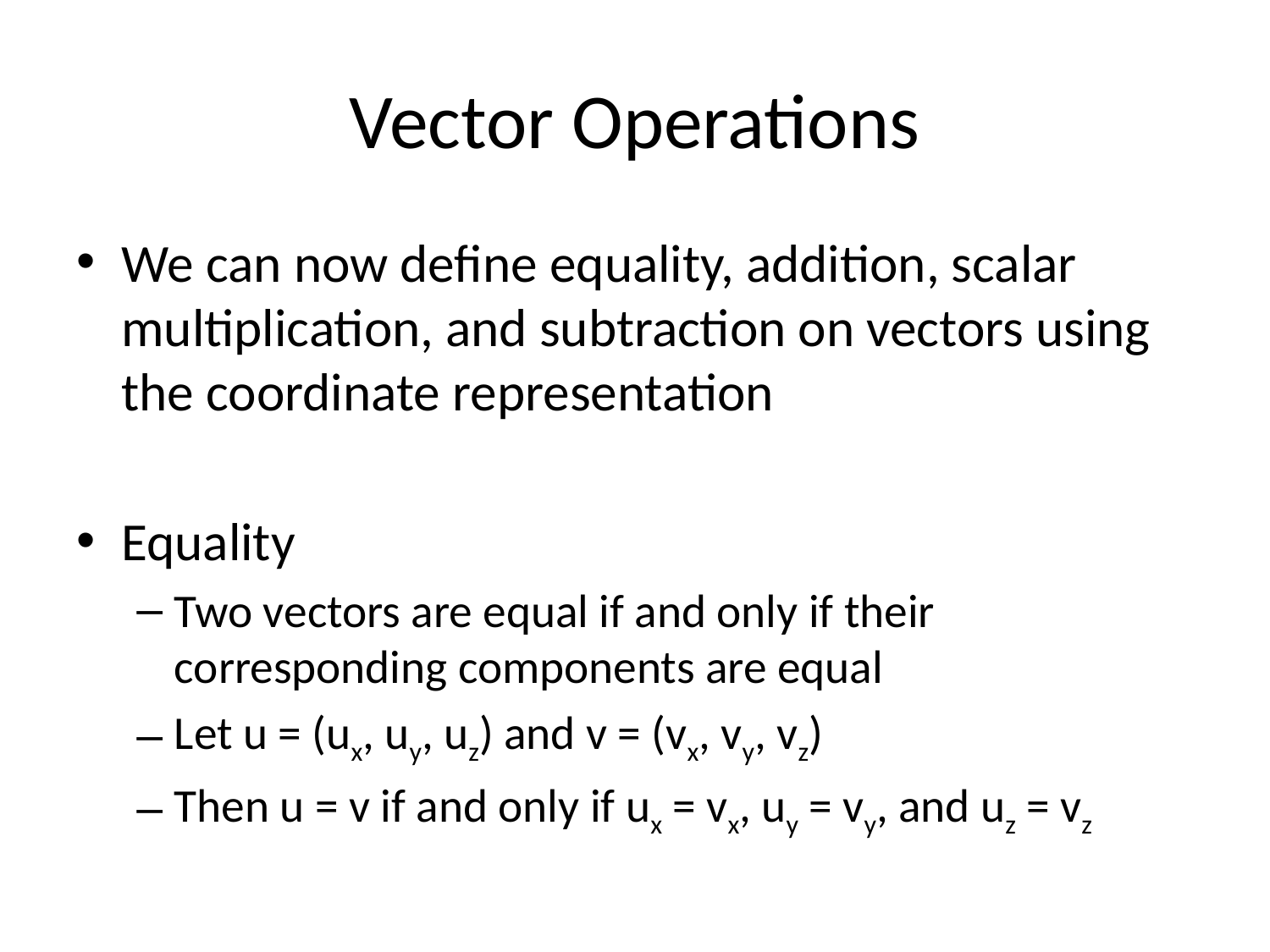

# Vector Operations
We can now define equality, addition, scalar multiplication, and subtraction on vectors using the coordinate representation

Equality
Two vectors are equal if and only if their corresponding components are equal
Let u = (ux, uy, uz) and v = (vx, vy, vz)
Then u = v if and only if ux = vx, uy = vy, and uz = vz